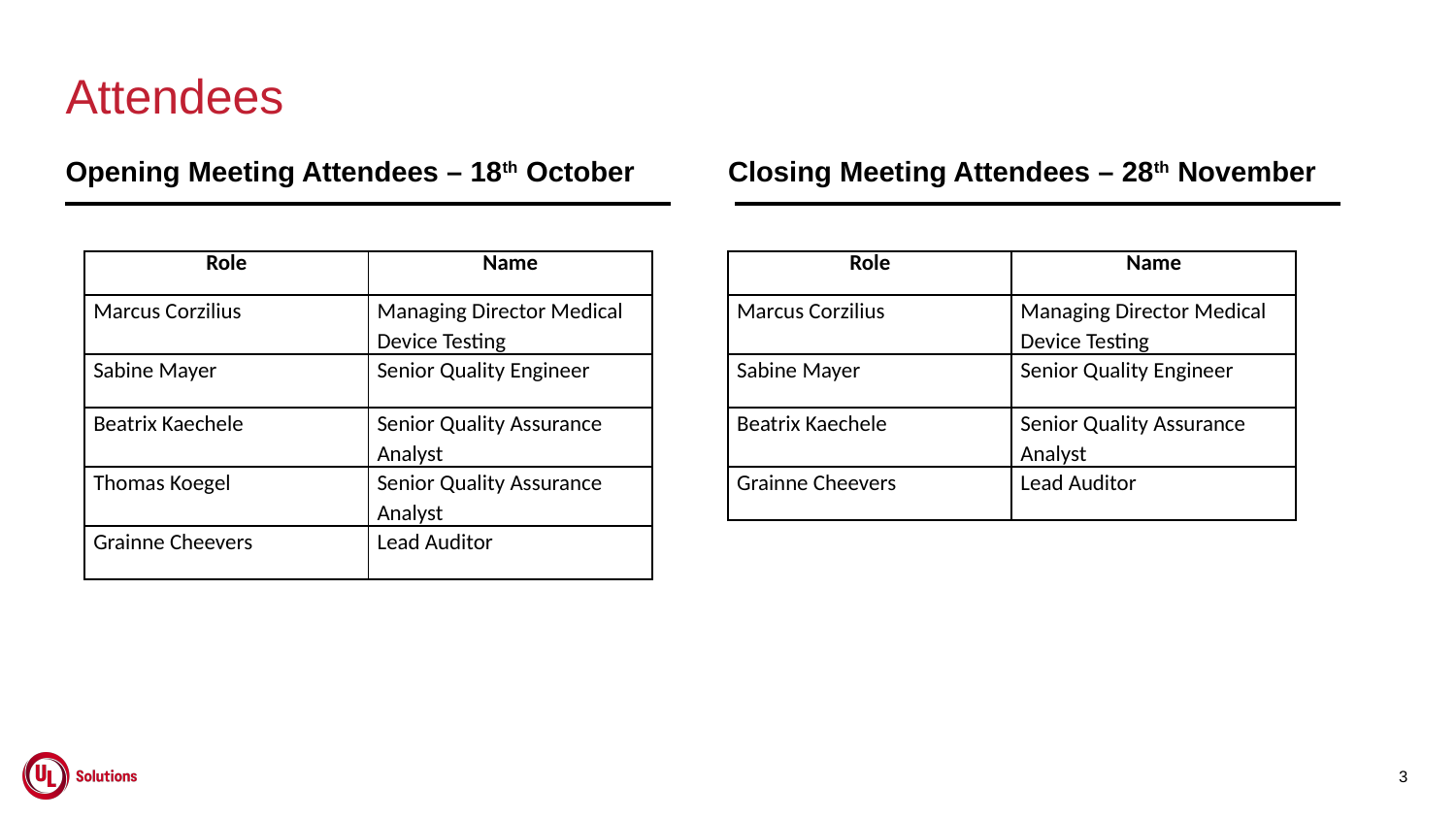

# Attendees
Opening Meeting Attendees – 18th October
Closing Meeting Attendees – 28th November
| Role | Name |
| --- | --- |
| Marcus Corzilius | Managing Director Medical Device Testing |
| Sabine Mayer | Senior Quality Engineer |
| Beatrix Kaechele | Senior Quality Assurance Analyst |
| Thomas Koegel | Senior Quality Assurance Analyst |
| Grainne Cheevers | Lead Auditor |
| Role | Name |
| --- | --- |
| Marcus Corzilius | Managing Director Medical Device Testing |
| Sabine Mayer | Senior Quality Engineer |
| Beatrix Kaechele | Senior Quality Assurance Analyst |
| Grainne Cheevers | Lead Auditor |
3